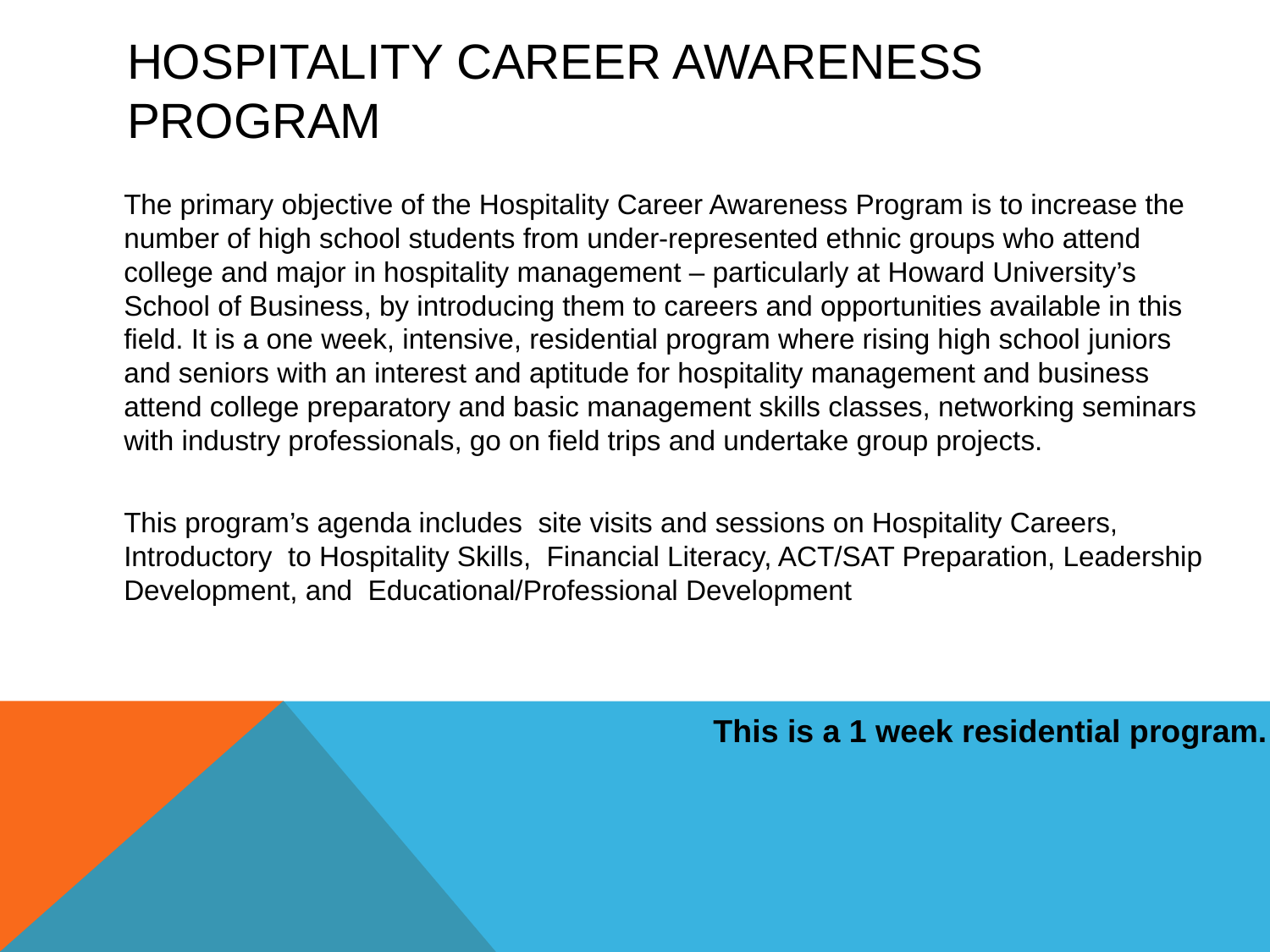

# Hospitality career awareness program
	The primary objective of the Hospitality Career Awareness Program is to increase the number of high school students from under-represented ethnic groups who attend college and major in hospitality management – particularly at Howard University’s School of Business, by introducing them to careers and opportunities available in this field. It is a one week, intensive, residential program where rising high school juniors and seniors with an interest and aptitude for hospitality management and business attend college preparatory and basic management skills classes, networking seminars with industry professionals, go on field trips and undertake group projects.
	This program’s agenda includes  site visits and sessions on Hospitality Careers, Introductory  to Hospitality Skills,  Financial Literacy, ACT/SAT Preparation, Leadership Development, and  Educational/Professional Development

This is a 1 week residential program.